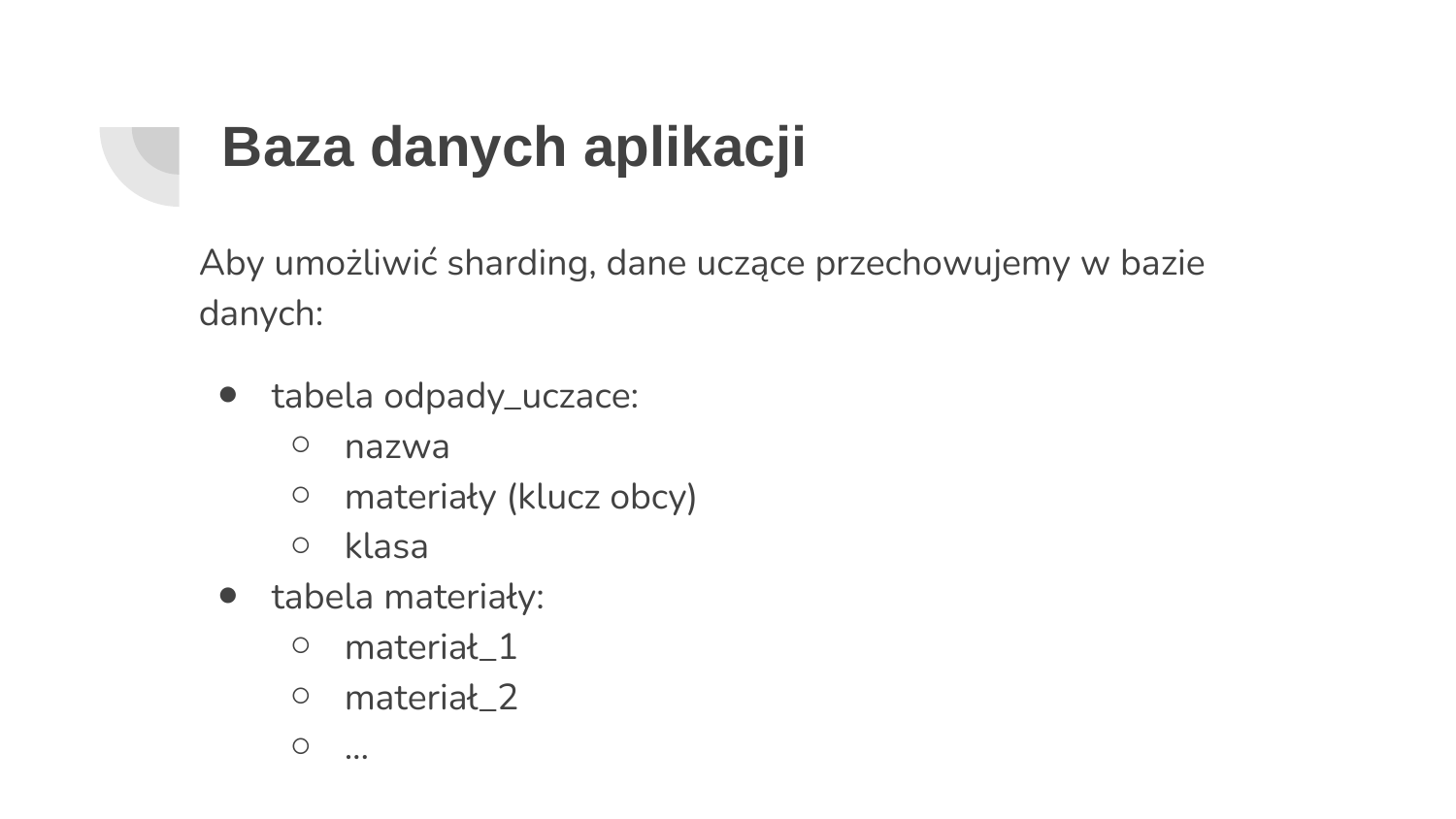

# Baza danych aplikacji
Aby umożliwić sharding, dane uczące przechowujemy w bazie danych:
tabela odpady_uczace:
nazwa
materiały (klucz obcy)
klasa
tabela materiały:
materiał_1
materiał_2
...